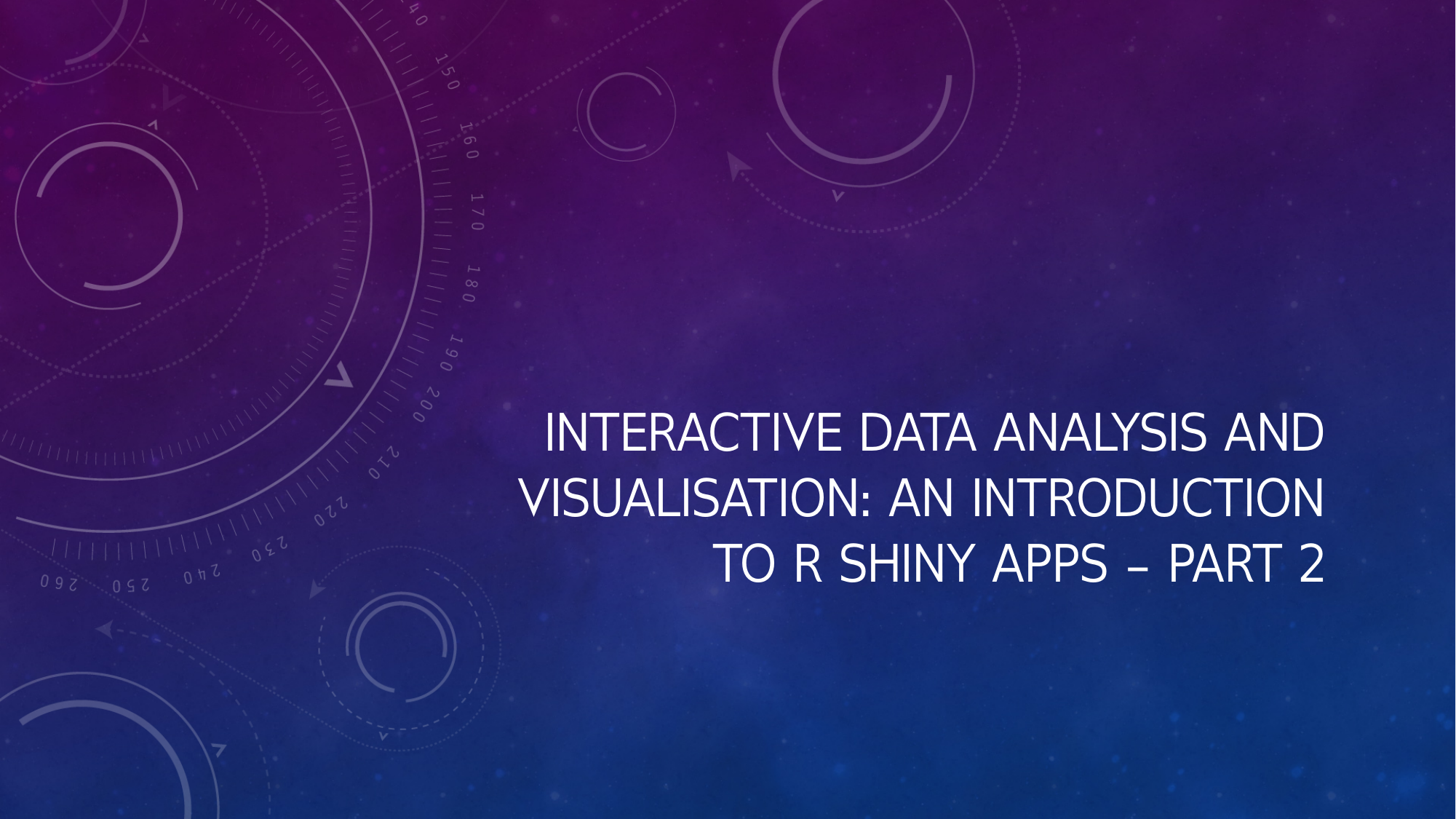

# Interactive data analysis and visualisation: an introduction to R Shiny apps – Part 2